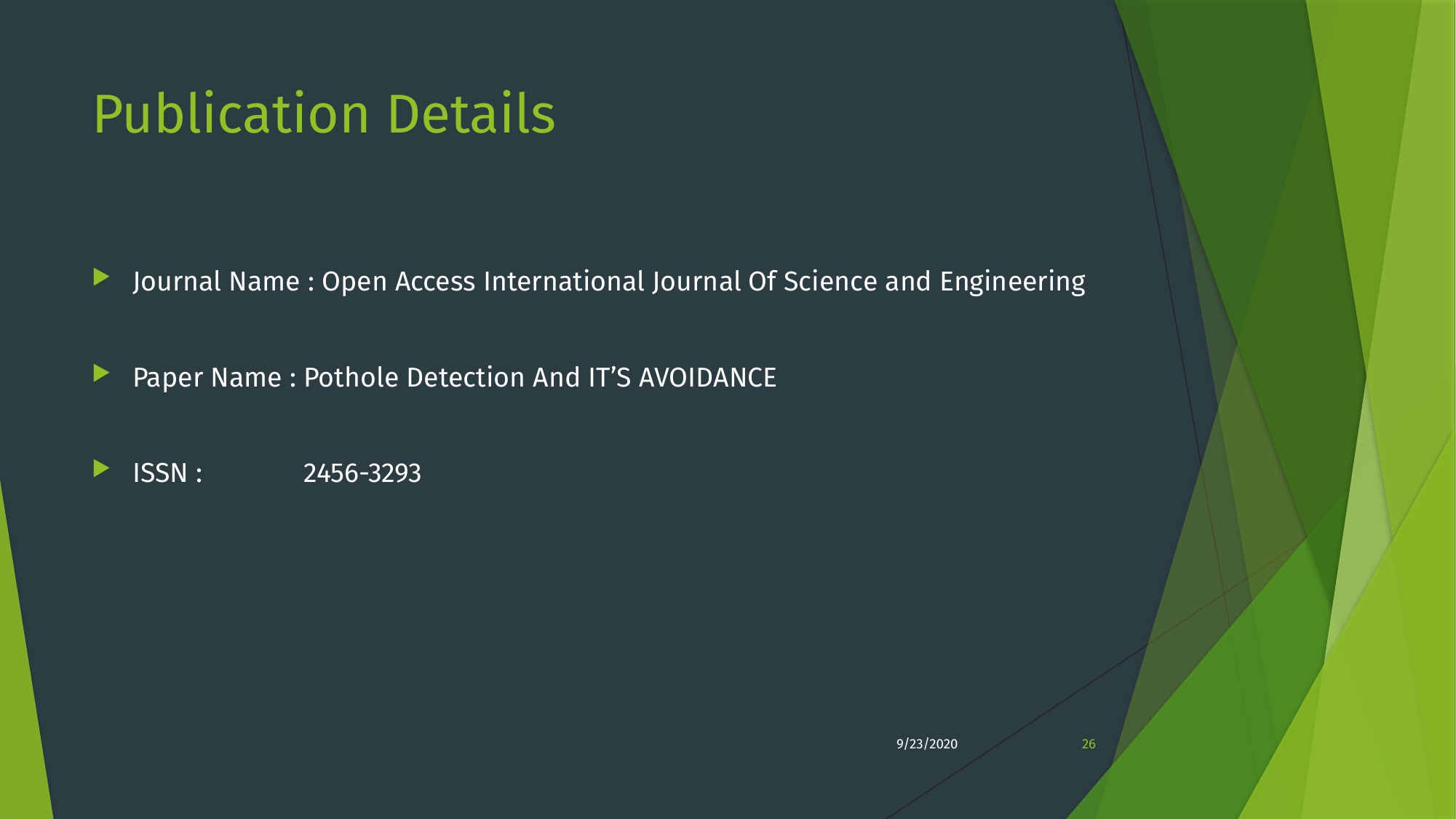

# Publication Details
Journal Name : Open Access International Journal Of Science and Engineering

Paper Name : Pothole Detection And IT’S AVOIDANCE

ISSN :              2456-3293
9/23/2020
26